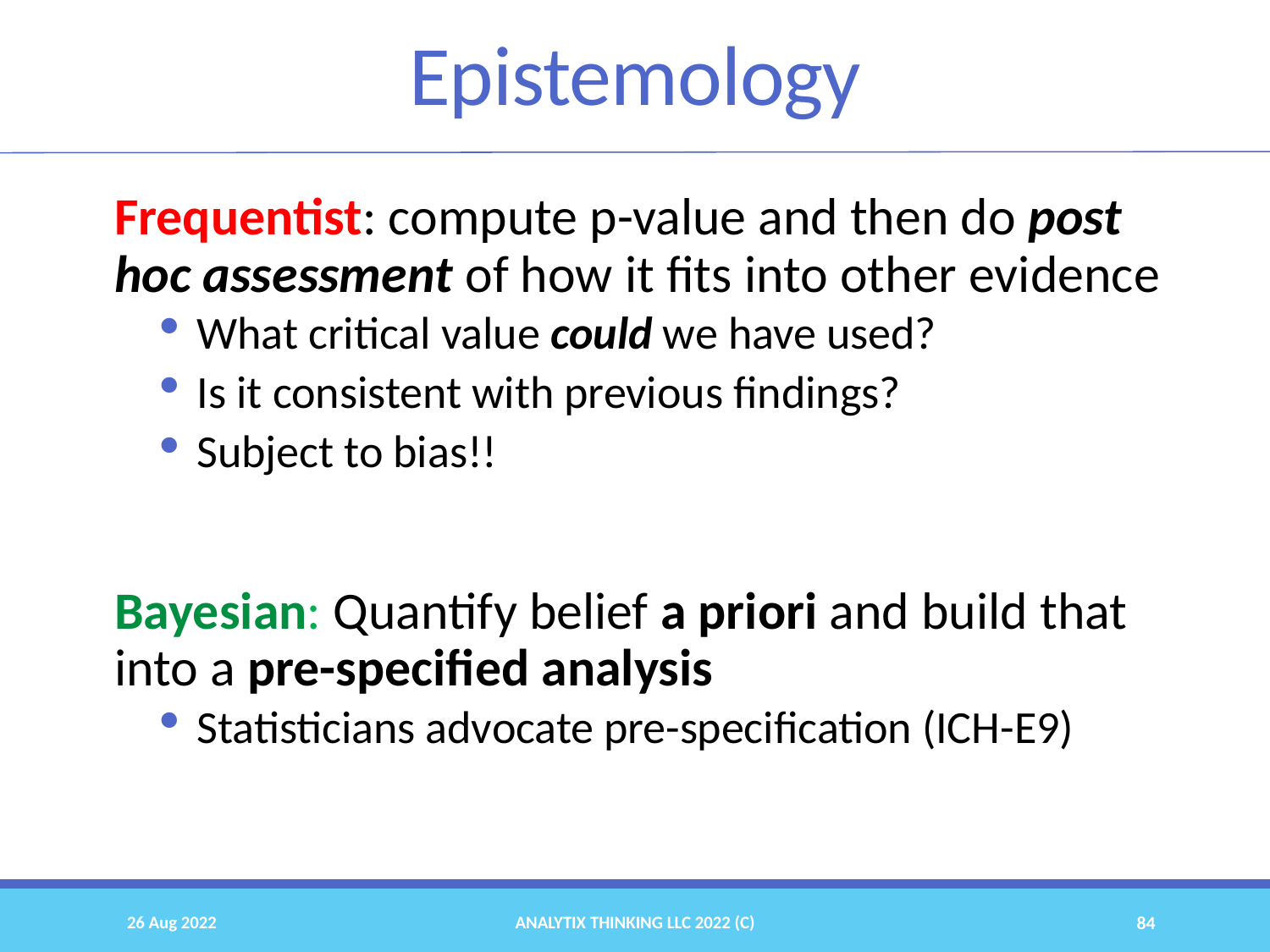

# Epistemology
Frequentist: compute p-value and then do post hoc assessment of how it fits into other evidence
What critical value could we have used?
Is it consistent with previous findings?
Subject to bias!!

Bayesian: Quantify belief a priori and build that into a pre-specified analysis
Statisticians advocate pre-specification (ICH-E9)

26 Aug 2022
Analytix Thinking LLC 2022 (C)
84